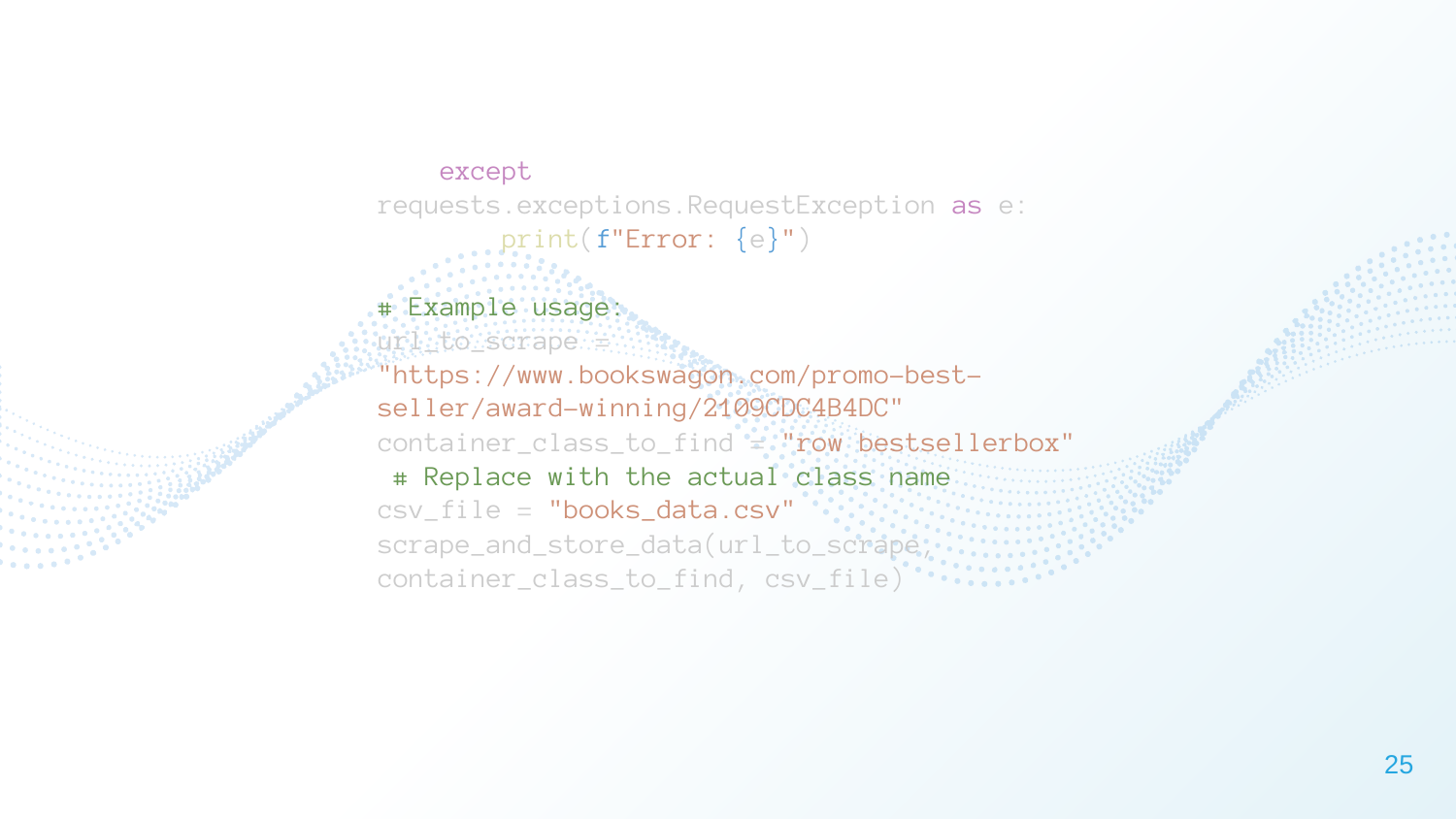

except requests.exceptions.RequestException as e:
        print(f"Error: {e}")
# Example usage:
url_to_scrape = "https://www.bookswagon.com/promo-best-seller/award-winning/2109CDC4B4DC"
container_class_to_find = "row bestsellerbox"  # Replace with the actual class name
csv_file = "books_data.csv"
scrape_and_store_data(url_to_scrape, container_class_to_find, csv_file)

25